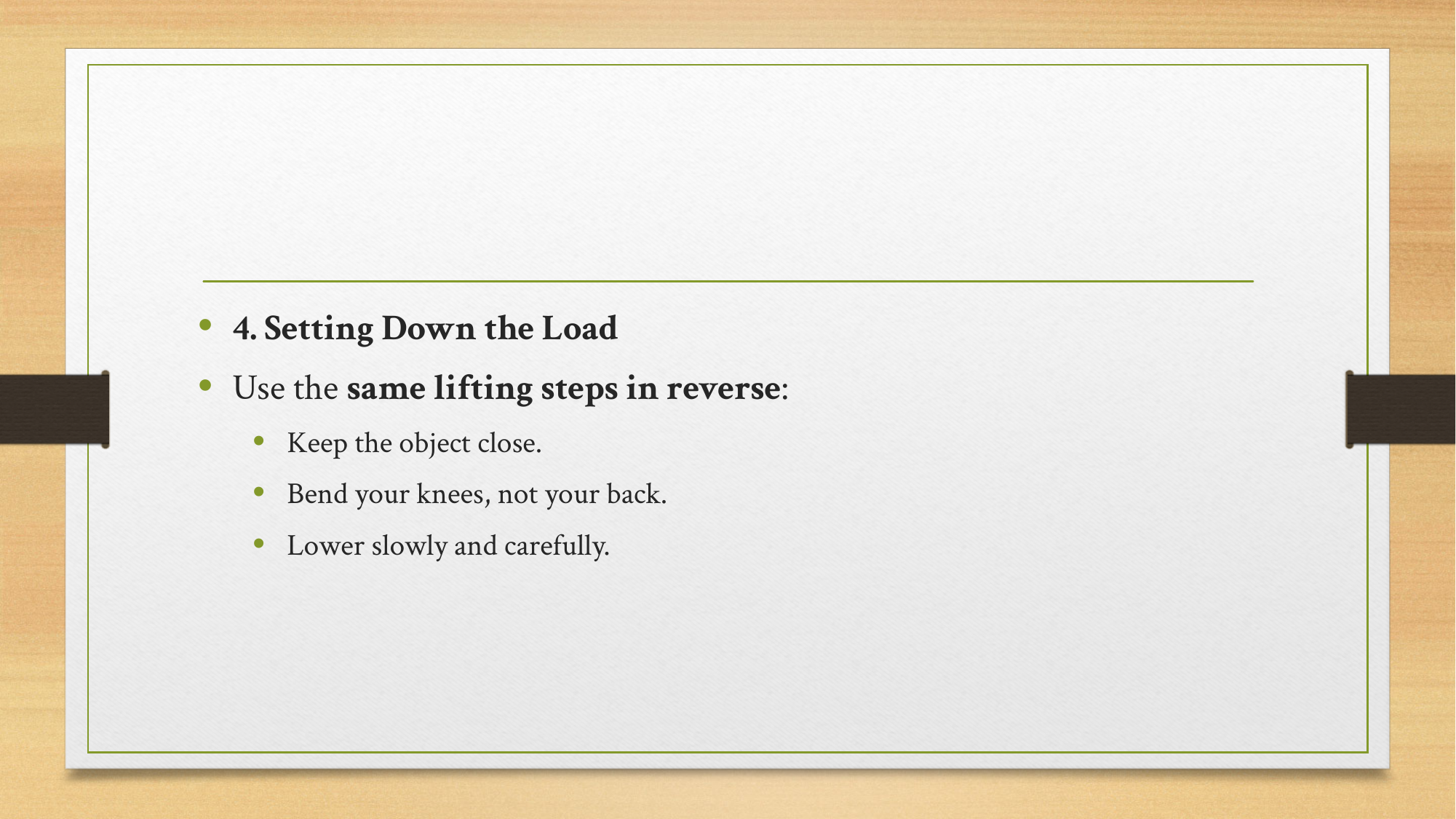

#
4. Setting Down the Load
Use the same lifting steps in reverse:
Keep the object close.
Bend your knees, not your back.
Lower slowly and carefully.